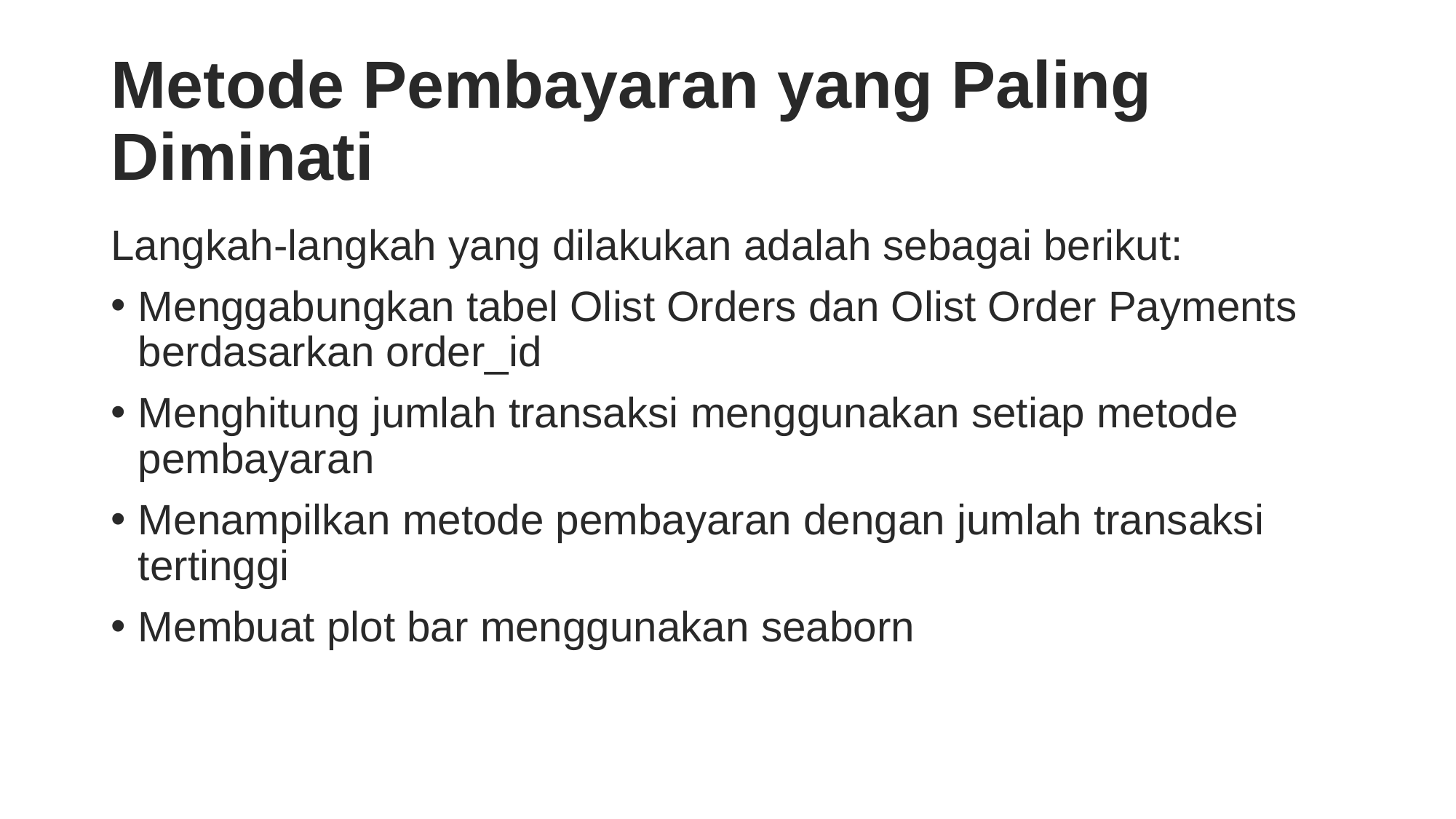

# Metode Pembayaran yang Paling Diminati
Langkah-langkah yang dilakukan adalah sebagai berikut:
Menggabungkan tabel Olist Orders dan Olist Order Payments berdasarkan order_id
Menghitung jumlah transaksi menggunakan setiap metode pembayaran
Menampilkan metode pembayaran dengan jumlah transaksi tertinggi
Membuat plot bar menggunakan seaborn